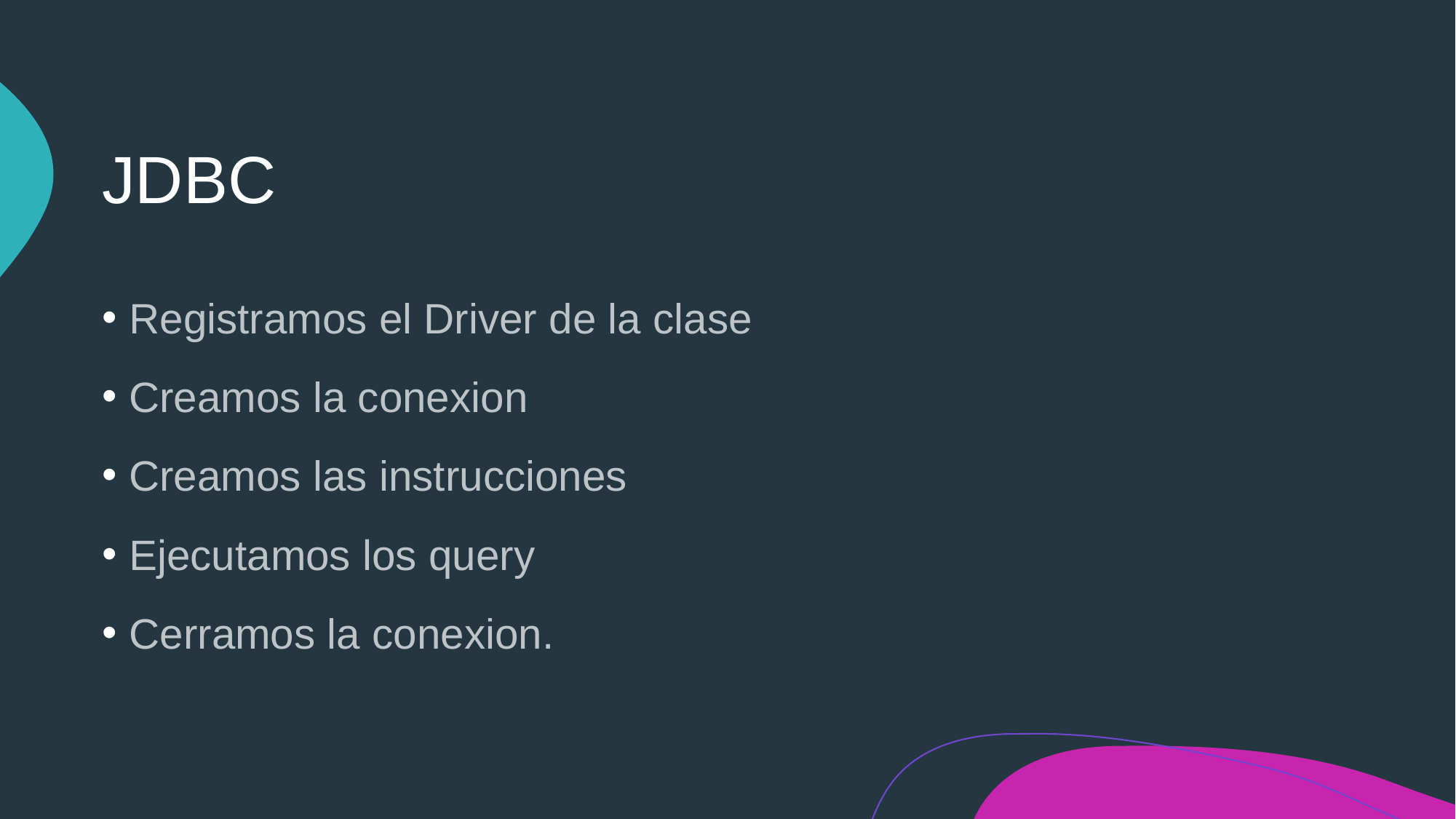

# JDBC
Registramos el Driver de la clase
Creamos la conexion
Creamos las instrucciones
Ejecutamos los query
Cerramos la conexion.